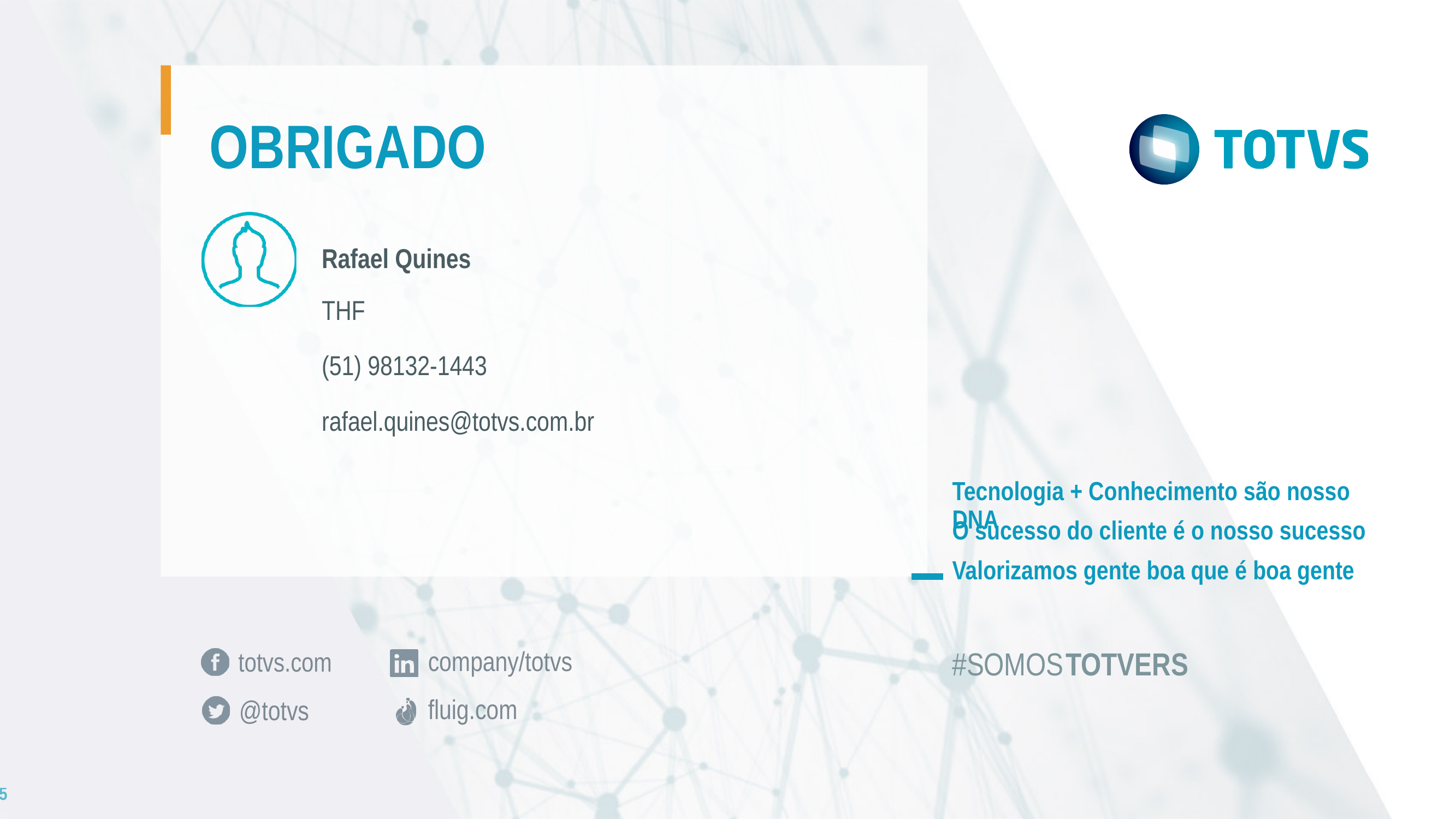

OBRIGADO
Rafael Quines
THF
(51) 98132-1443
rafael.quines@totvs.com.br
Tecnologia + Conhecimento são nosso DNA
O sucesso do cliente é o nosso sucesso
Valorizamos gente boa que é boa gente
#SOMOS
TOTVERS